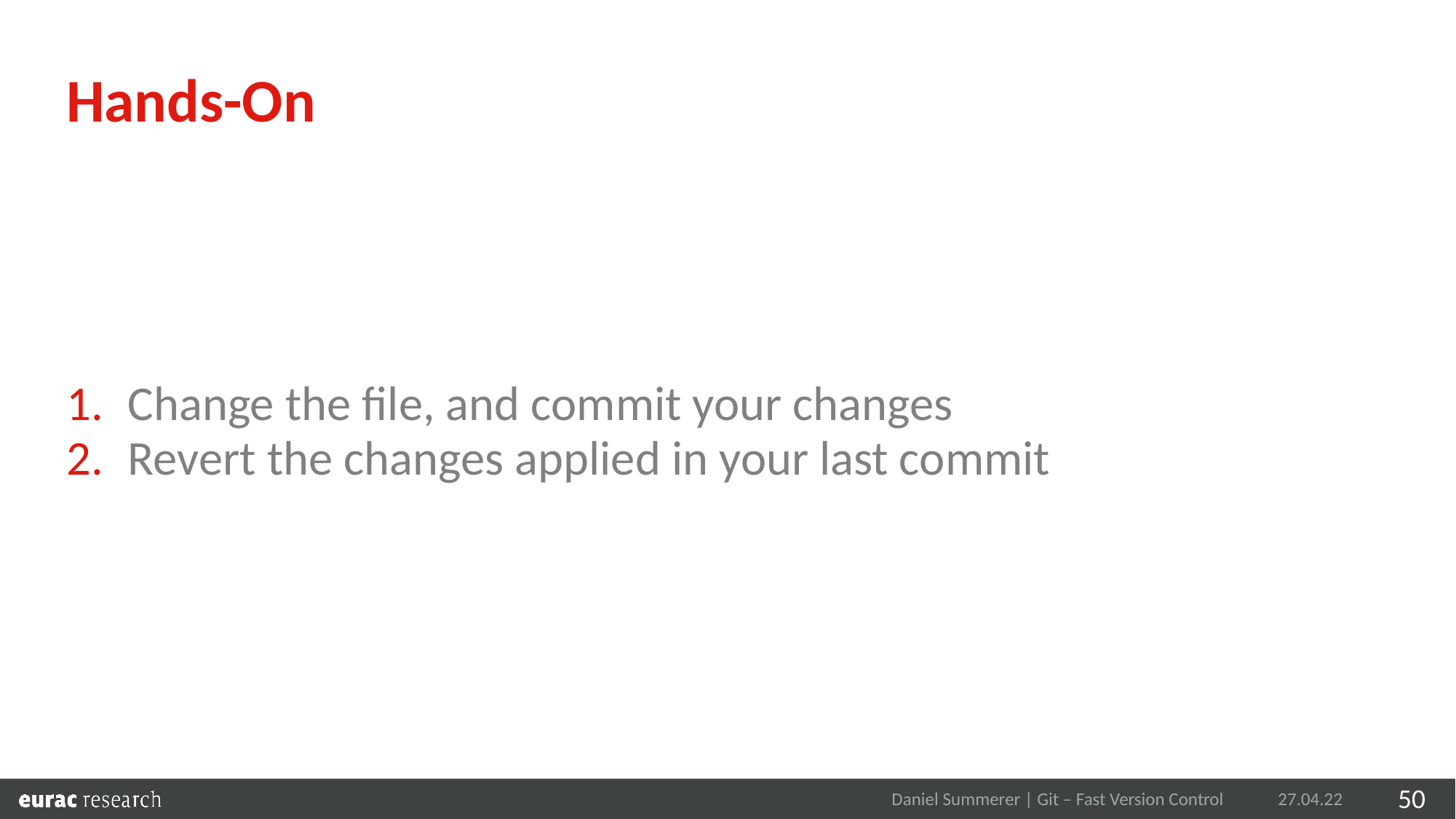

Hands-On
Change the file, and commit your changes
Revert the changes applied in your last commit